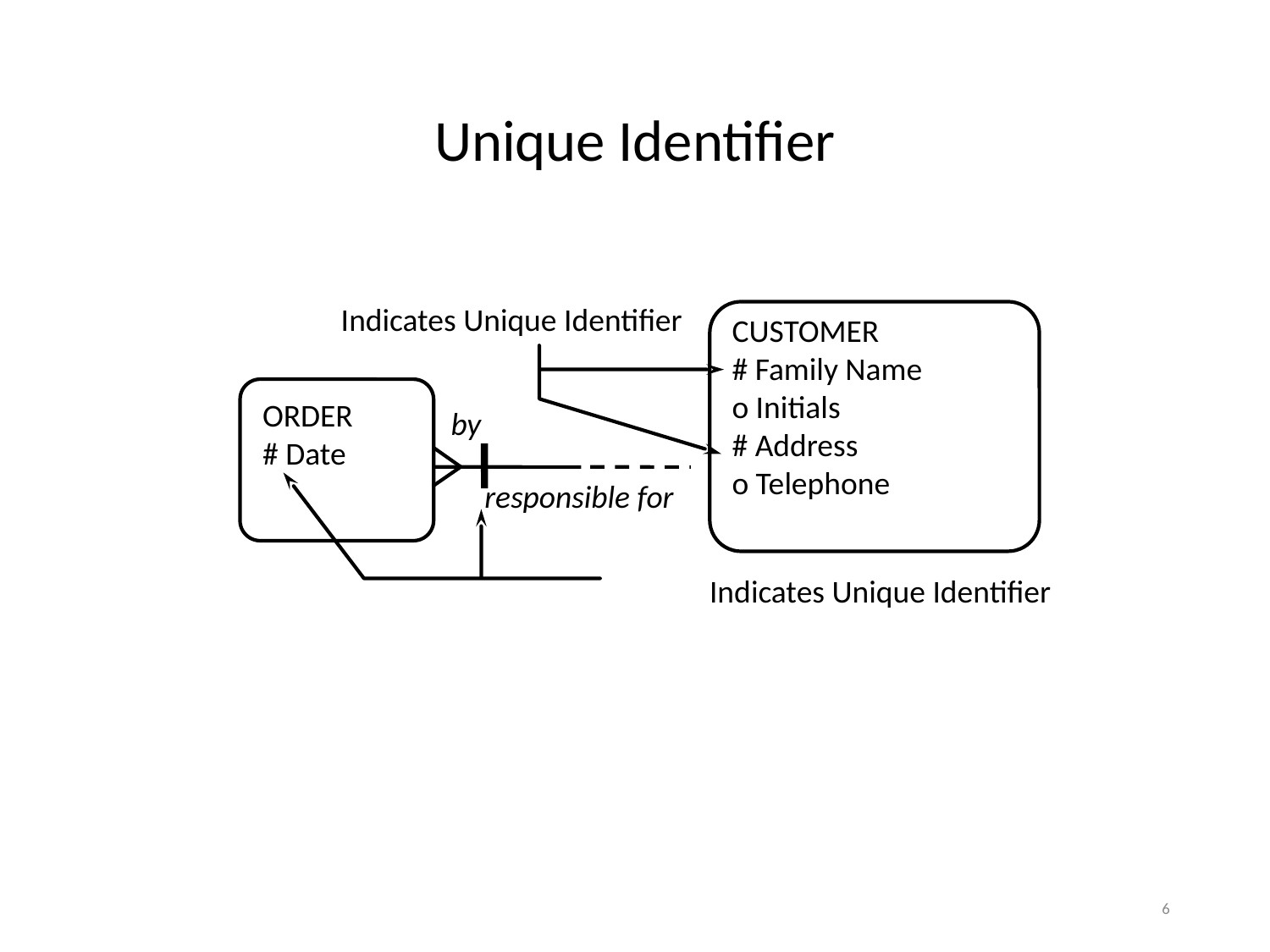

# Unique Identifier
Indicates Unique Identifier

CUSTOMER
# Family Name
o Initials
# Address
o Telephone

ORDER
# Date
by

responsible for
Indicates Unique Identifier
6